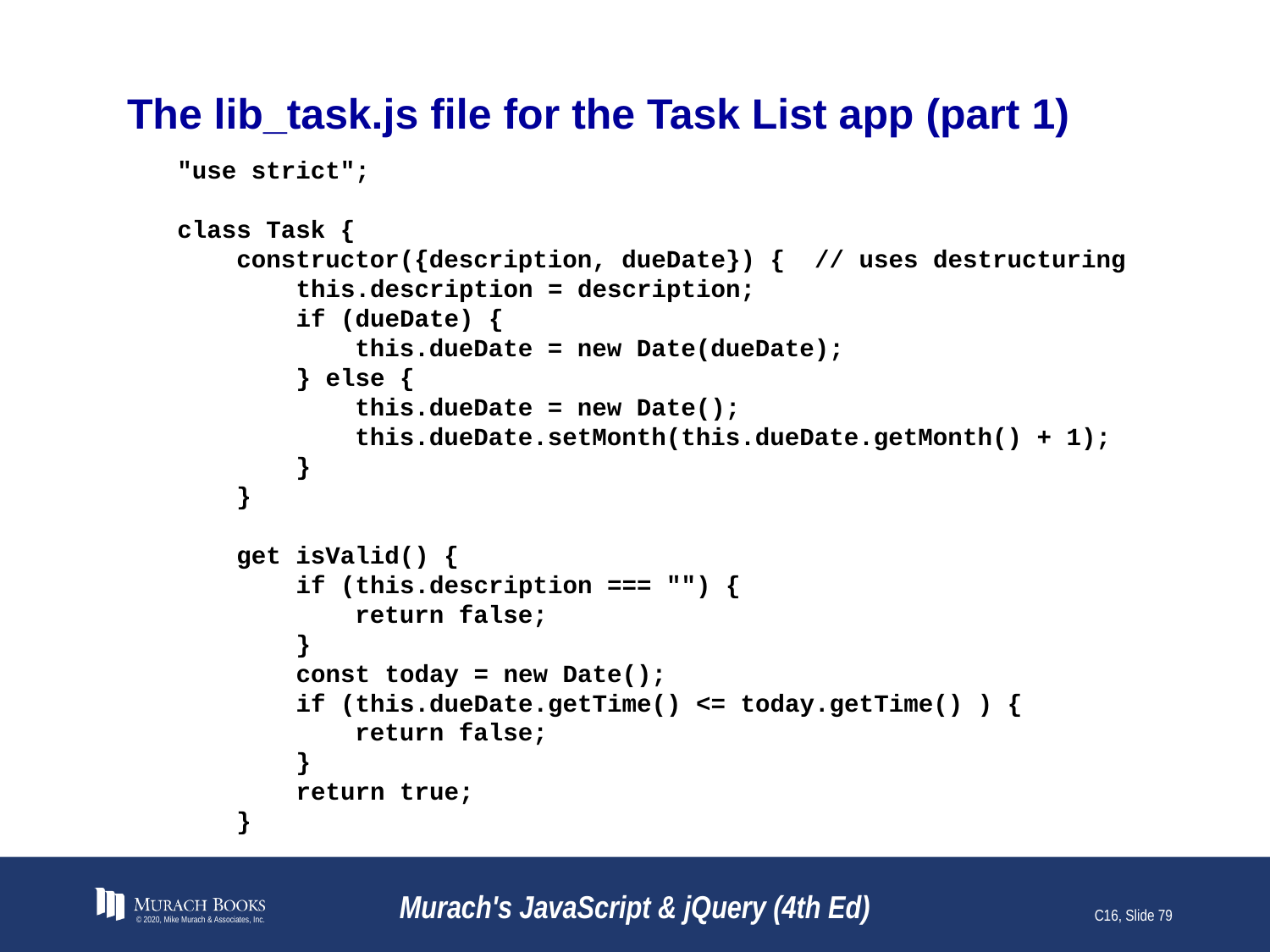

# The lib_task.js file for the Task List app (part 1)
"use strict";

class Task {
    constructor({description, dueDate}) {  // uses destructuring
        this.description = description;
        if (dueDate) {
            this.dueDate = new Date(dueDate);
        } else {
            this.dueDate = new Date();
            this.dueDate.setMonth(this.dueDate.getMonth() + 1);
        }
    }

    get isValid() {
        if (this.description === "") {
            return false;
        }
        const today = new Date();
        if (this.dueDate.getTime() <= today.getTime() ) {
            return false;
        }
        return true;
    }

© 2020, Mike Murach & Associates, Inc.
Murach's JavaScript & jQuery (4th Ed)

C16, Slide 79